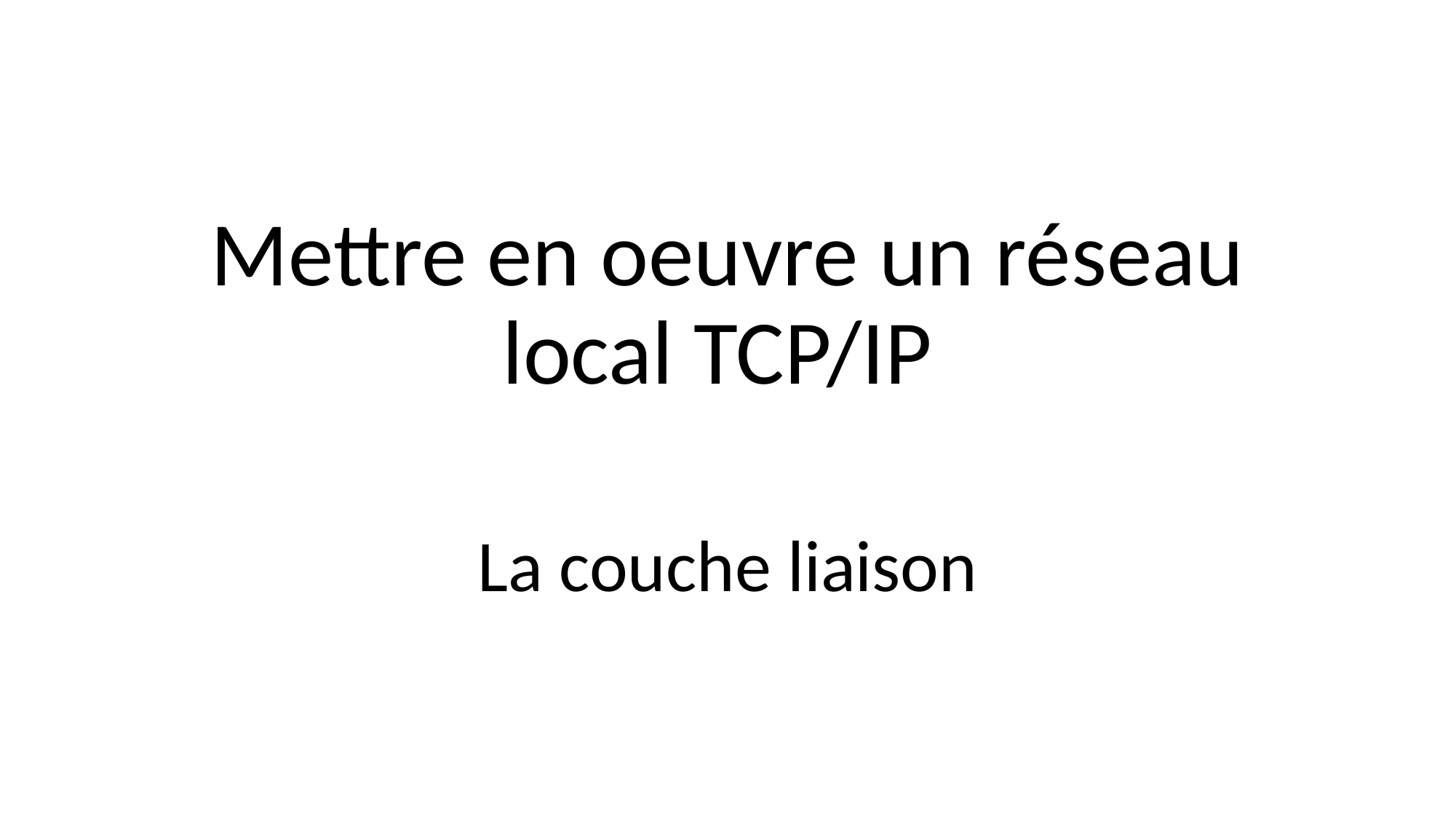

# Mettre en oeuvre un réseau local TCP/IP
La couche liaison